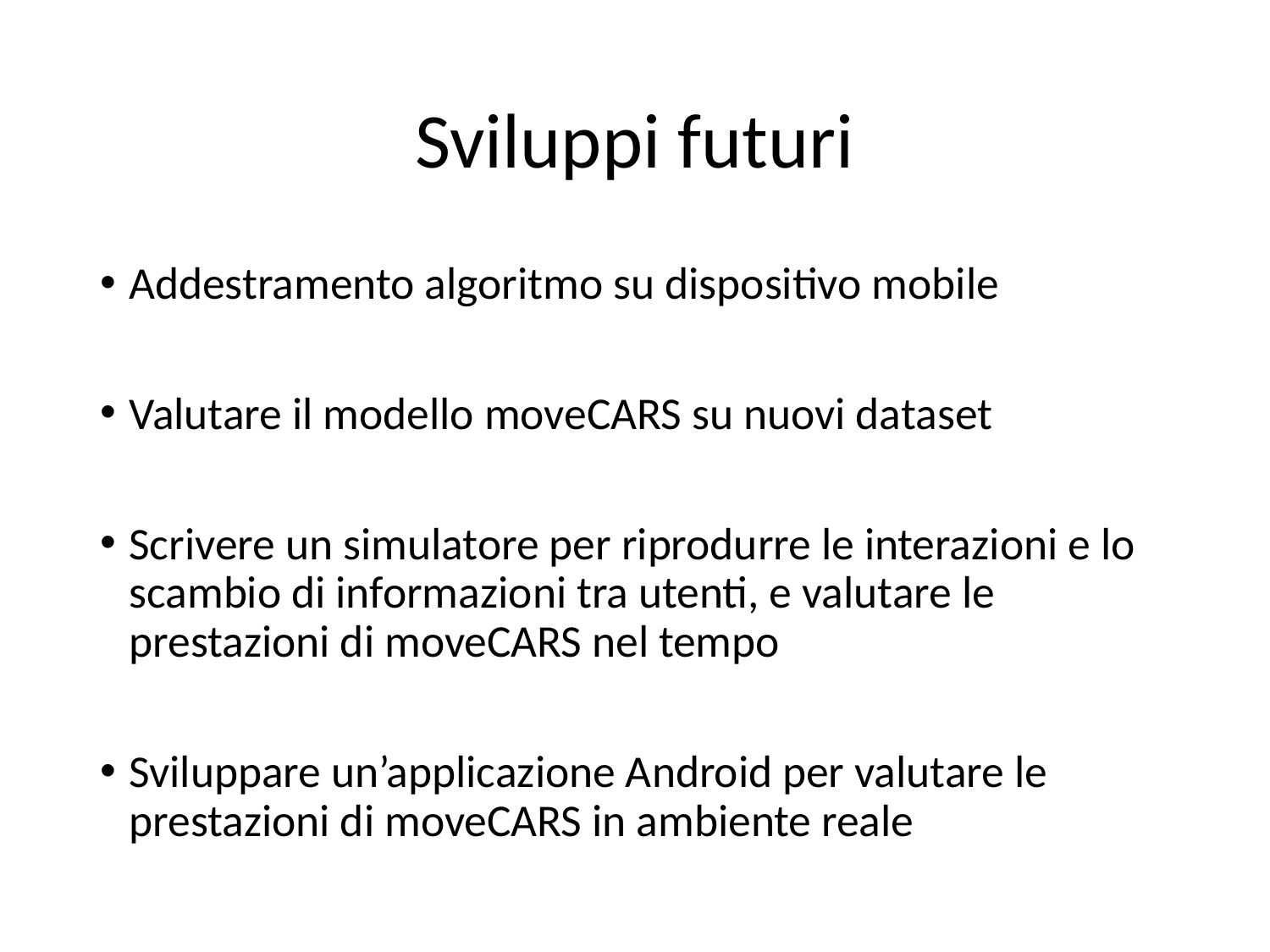

# Sviluppi futuri
Addestramento algoritmo su dispositivo mobile

Valutare il modello moveCARS su nuovi dataset

Scrivere un simulatore per riprodurre le interazioni e lo scambio di informazioni tra utenti, e valutare le prestazioni di moveCARS nel tempo

Sviluppare un’applicazione Android per valutare le prestazioni di moveCARS in ambiente reale